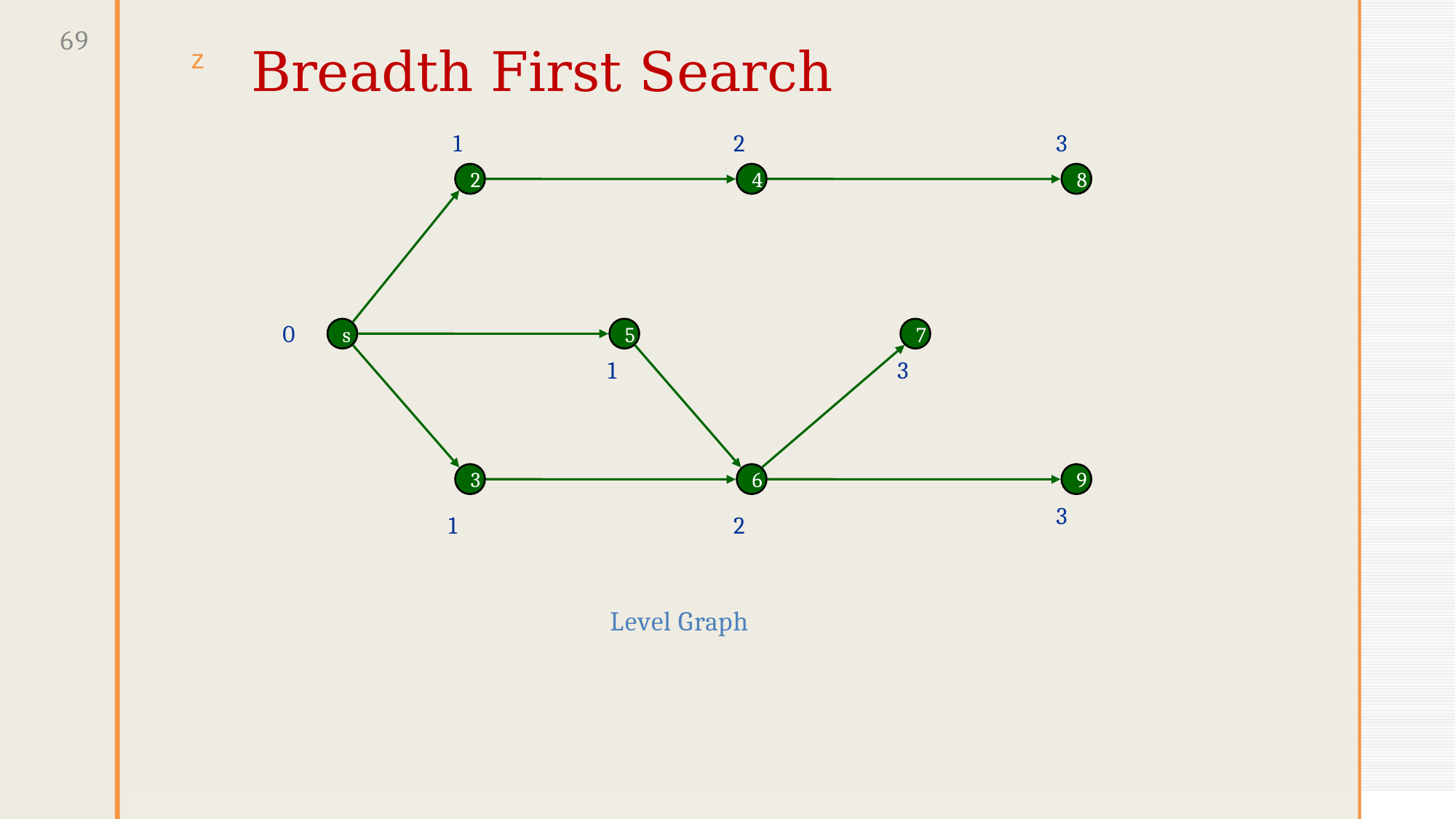

69
Breadth First Search
1
2
3
2
4
8

0
s
5
7

1
3
3
6
9

3
1
2
Level Graph